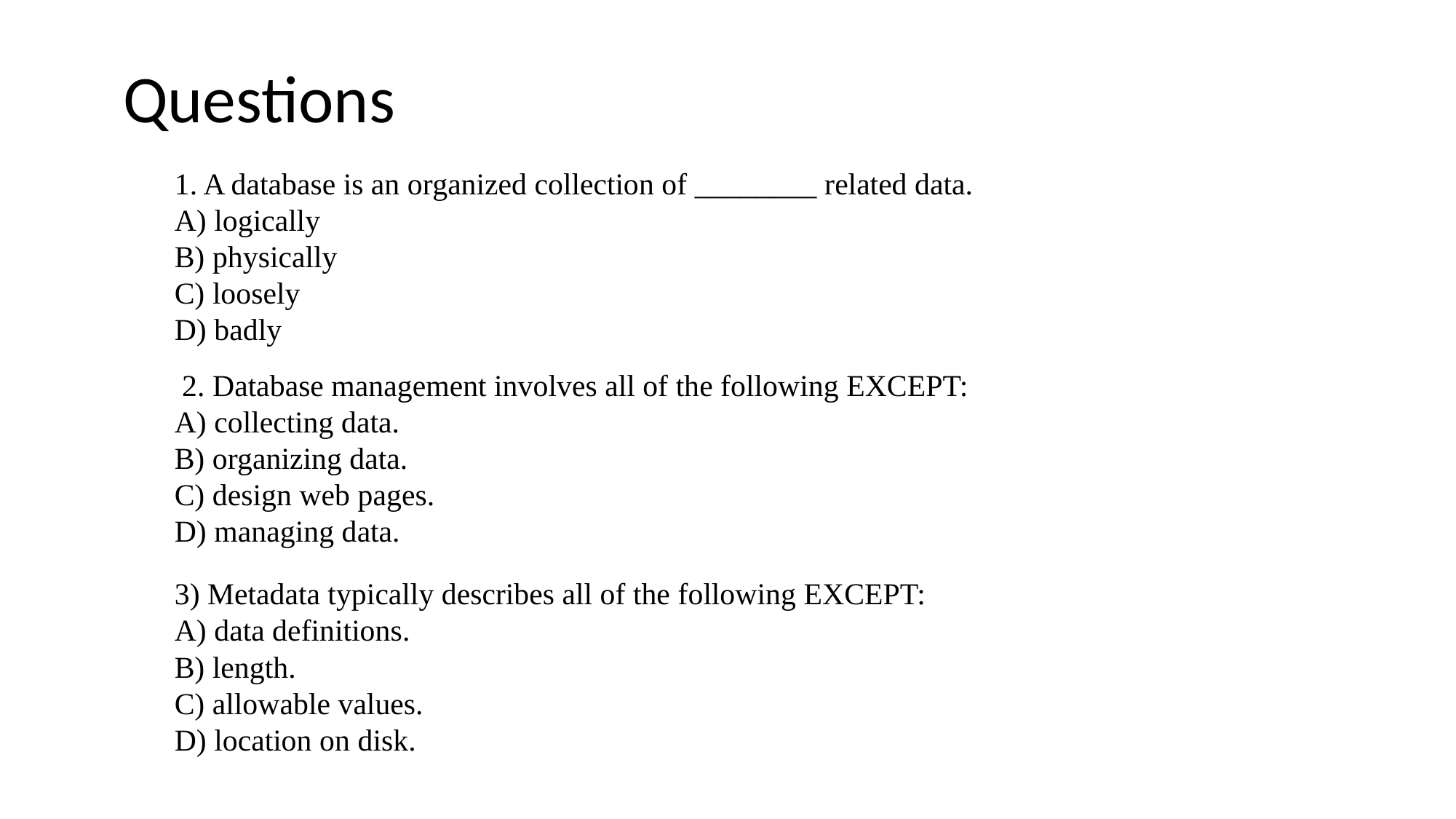

Questions
1. A database is an organized collection of ________ related data.
A) logically
B) physically
C) loosely
D) badly
 2. Database management involves all of the following EXCEPT:
A) collecting data.
B) organizing data.
C) design web pages.
D) managing data.

3) Metadata typically describes all of the following EXCEPT:
A) data definitions.
B) length.
C) allowable values.
D) location on disk.